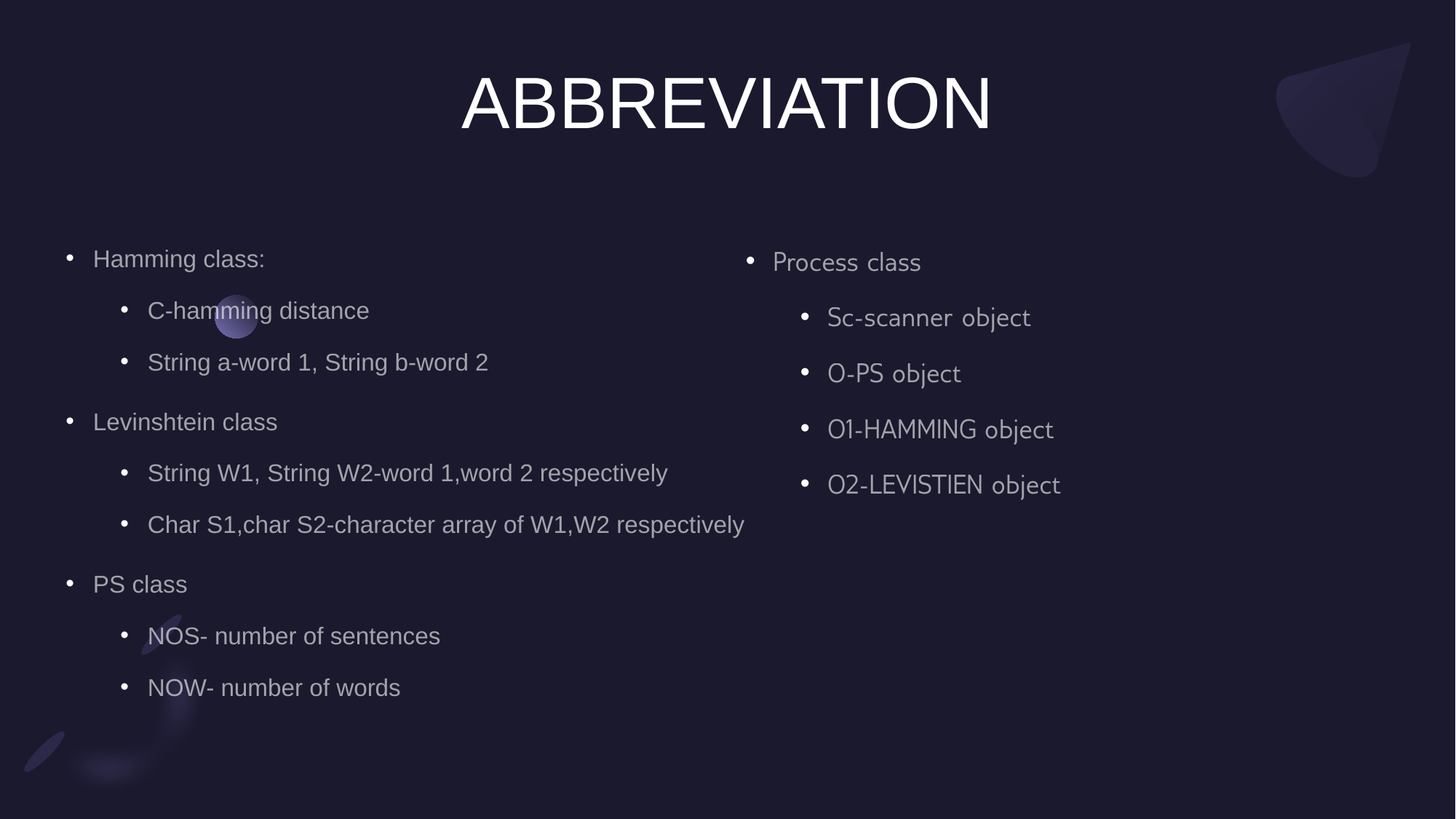

# ABBREVIATION
Process class
Sc-scanner object
O-PS object
O1-HAMMING object
O2-LEVISTIEN object

Hamming class:
C-hamming distance
String a-word 1, String b-word 2
Levinshtein class
String W1, String W2-word 1,word 2 respectively
Char S1,char S2-character array of W1,W2 respectively
PS class
NOS- number of sentences
NOW- number of words